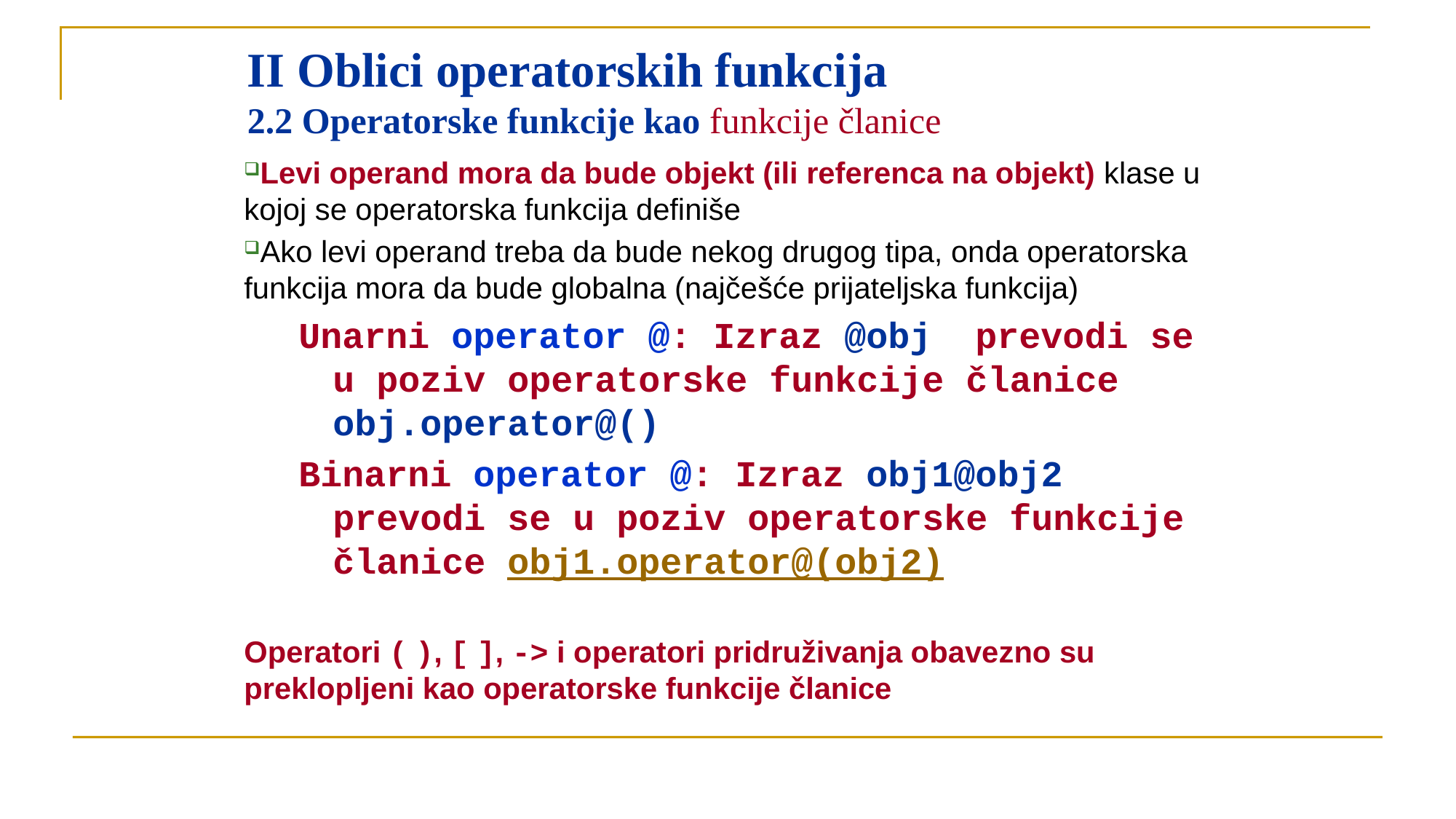

# II Oblici operatorskih funkcija 2.2 Operatorske funkcije kao funkcije članice
Levi operand mora da bude objekt (ili referenca na objekt) klase u kojoj se operatorska funkcija definiše
Ako levi operand treba da bude nekog drugog tipa, onda operatorska funkcija mora da bude globalna (najčešće prijateljska funkcija)
Unarni operator @: Izraz @obj  prevodi se u poziv operatorske funkcije članice obj.operator@()
Binarni operator @: Izraz obj1@obj2  prevodi se u poziv operatorske funkcije članice obj1.operator@(obj2)

Operatori ( ), [ ], -> i operatori pridruživanja obavezno su preklopljeni kao operatorske funkcije članice